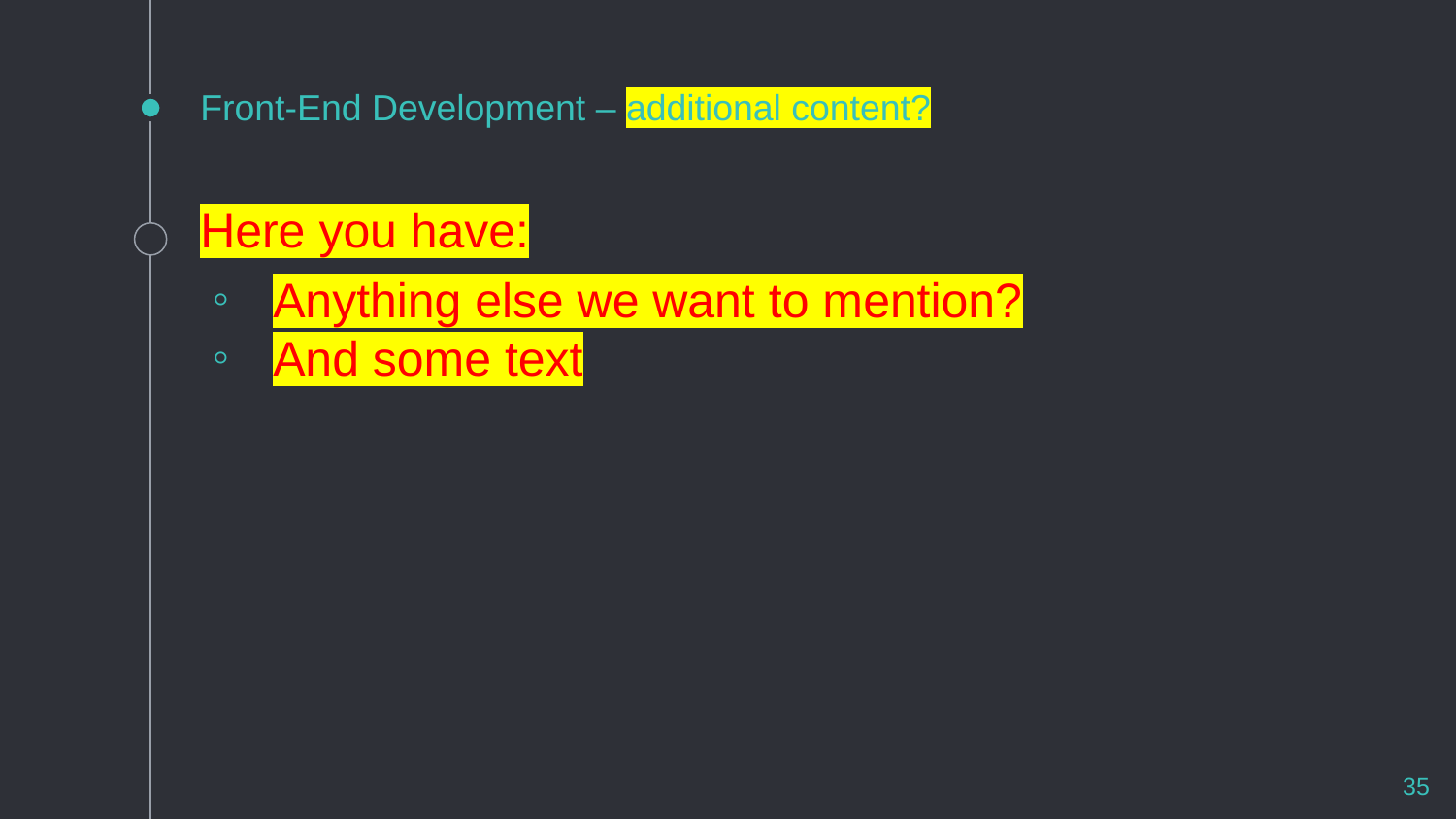

# Front-End Development – additional content?
Here you have:
Anything else we want to mention?
And some text
35